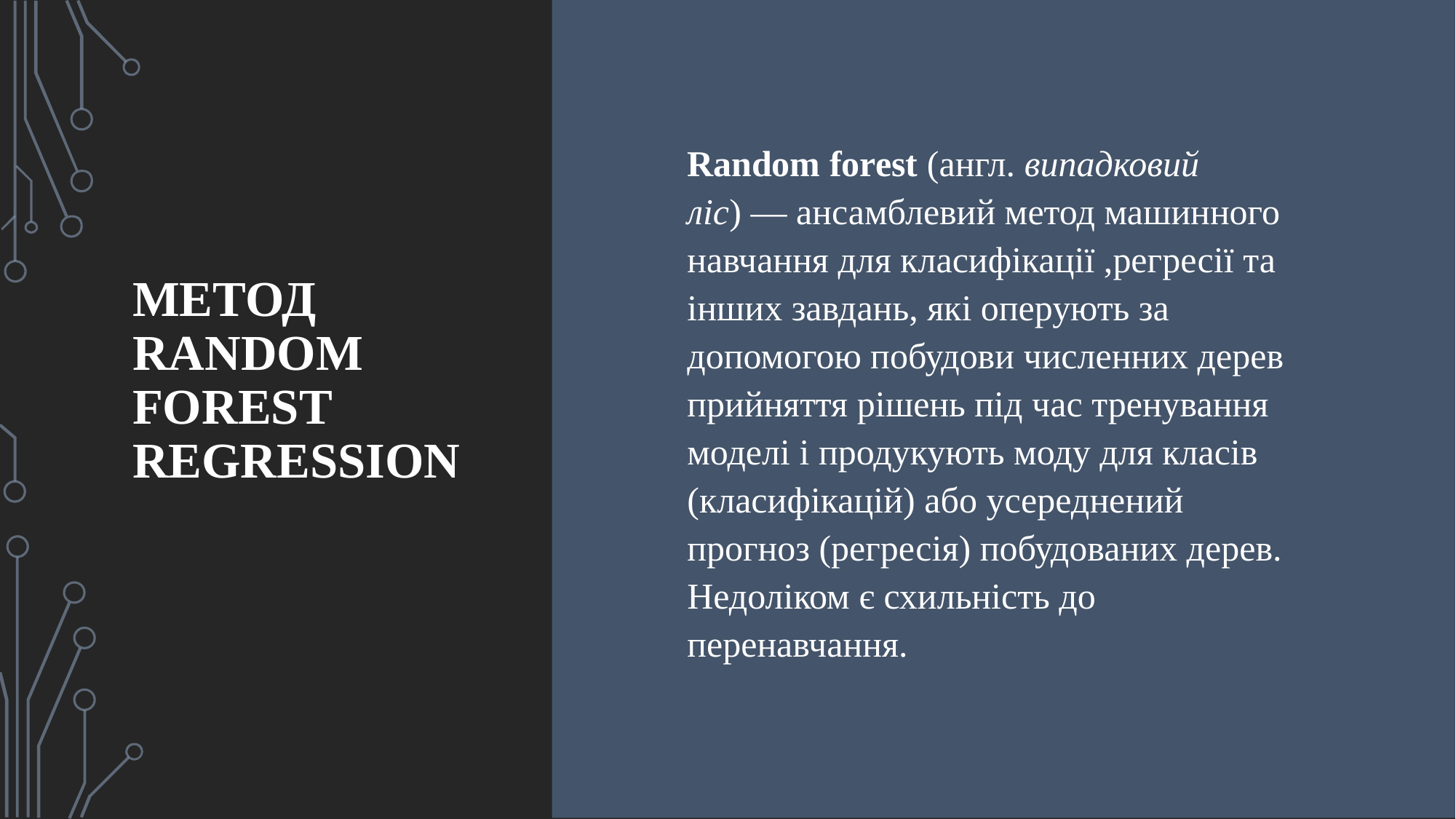

# Метод Random Forest Regression
Random forest (англ. випадковий ліс) — ансамблевий метод машинного навчання для класифікації ,регресії та інших завдань, які оперують за допомогою побудови численних дерев прийняття рішень під час тренування моделі і продукують моду для класів (класифікацій) або усереднений прогноз (регресія) побудованих дерев. Недоліком є схильність до перенавчання.